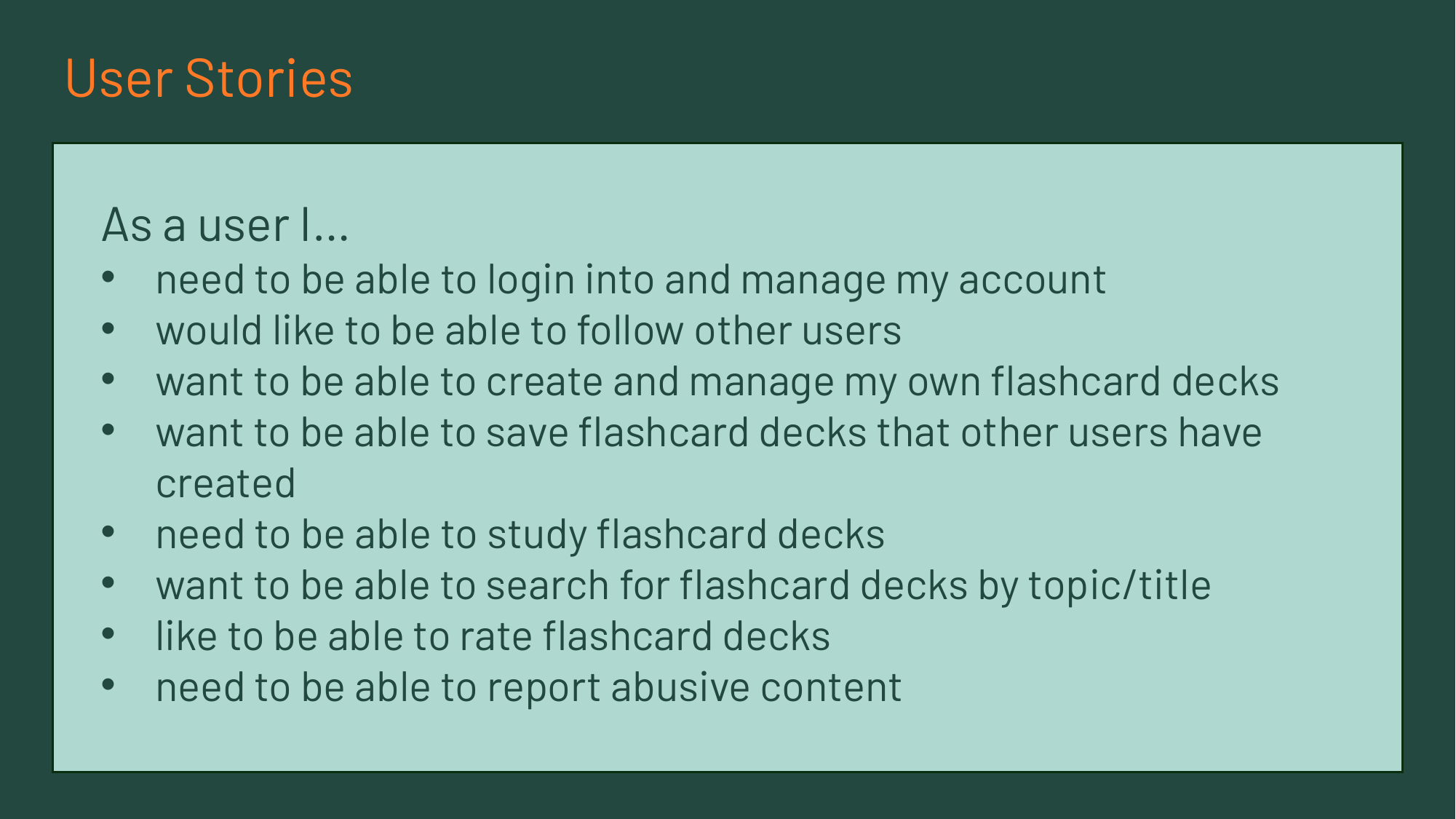

User Stories

As a user I…
need to be able to login into and manage my account
would like to be able to follow other users
want to be able to create and manage my own flashcard decks
want to be able to save flashcard decks that other users have created
need to be able to study flashcard decks
want to be able to search for flashcard decks by topic/title
like to be able to rate flashcard decks
need to be able to report abusive content